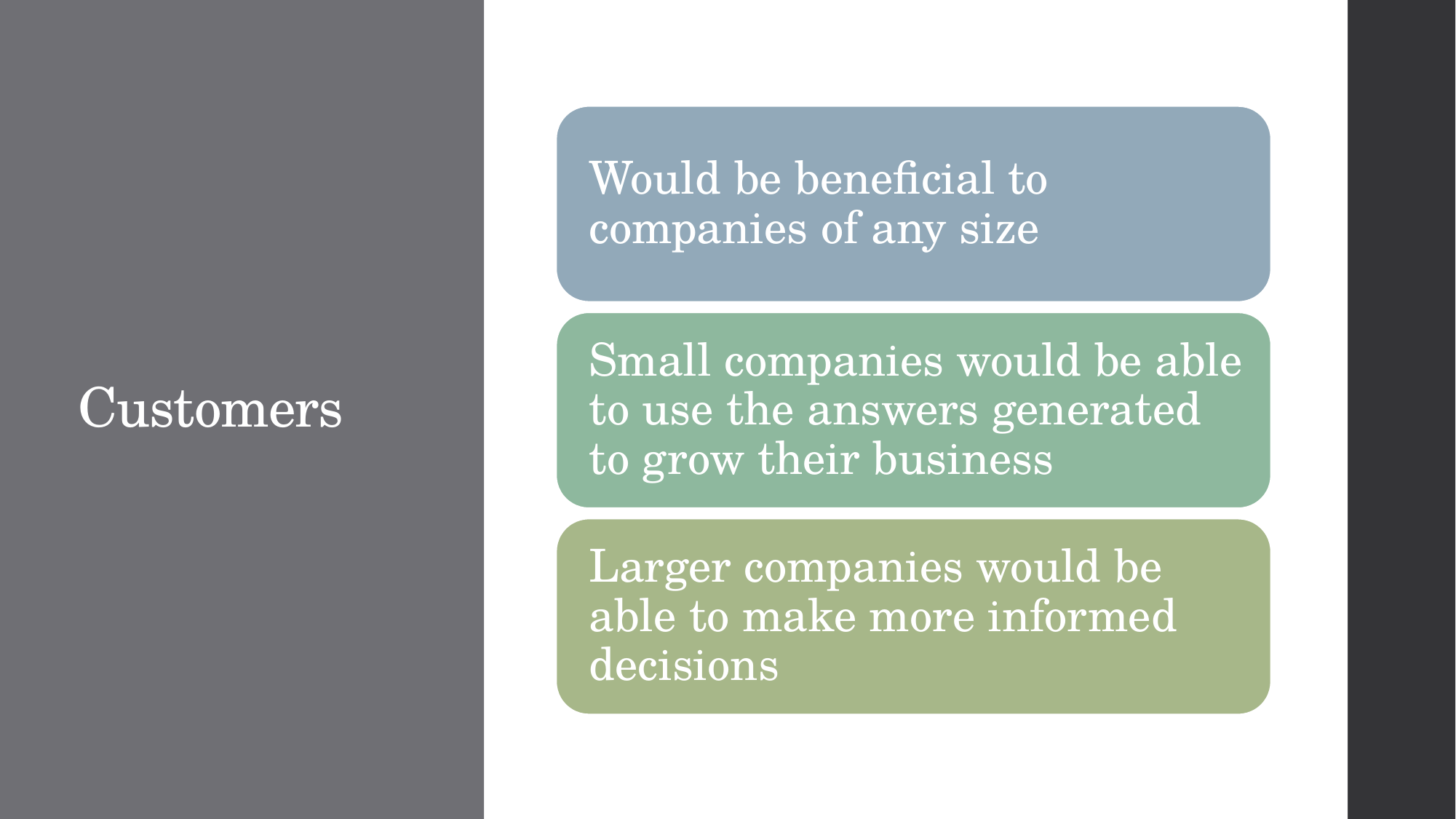

Would be beneficial to companies of any size
Small companies would be able to use the answers generated to grow their business
Larger companies would be able to make more informed decisions
# Customers